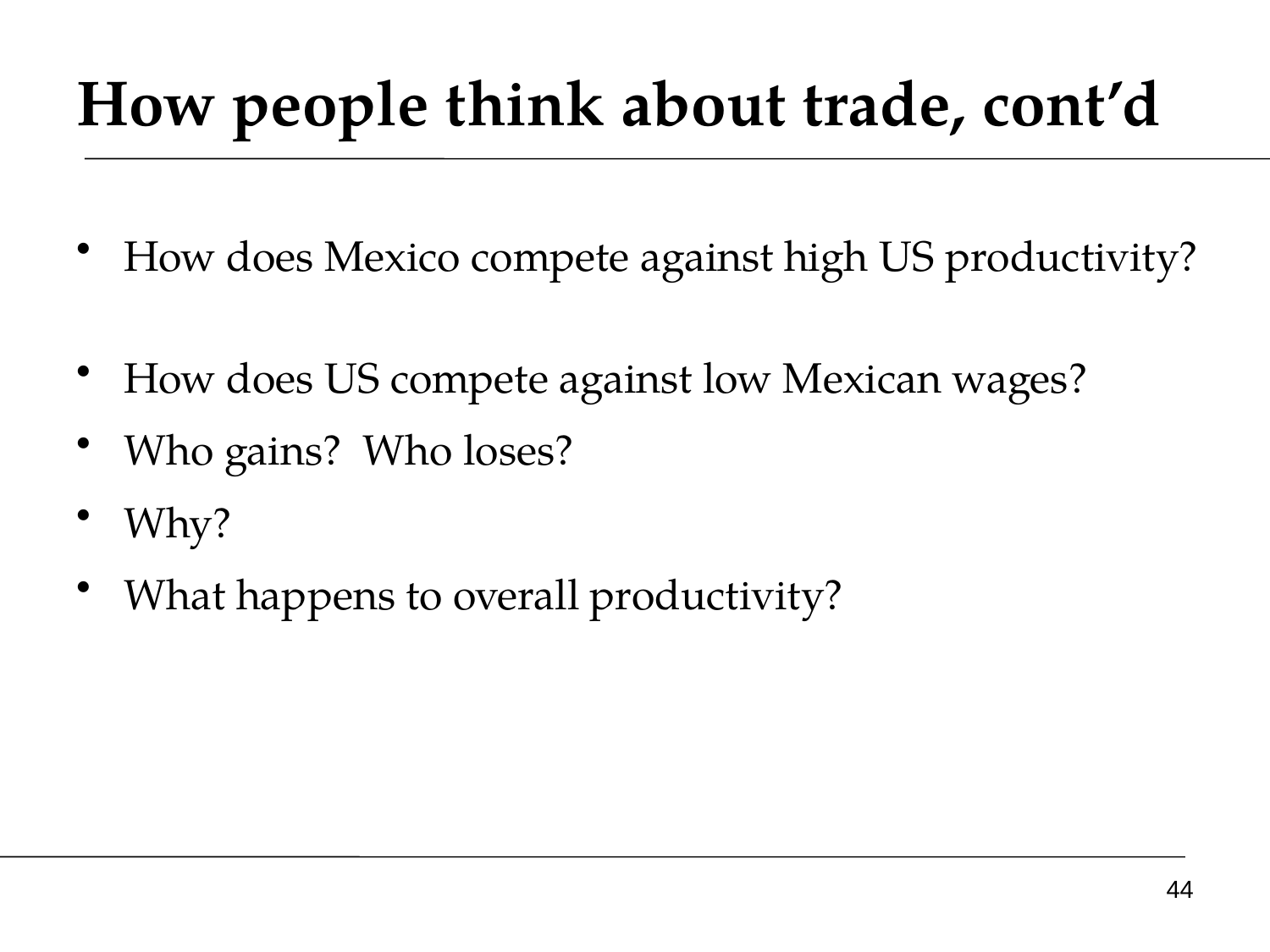

# How people think about trade, cont’d
How does Mexico compete against high US productivity?
How does US compete against low Mexican wages?
Who gains?  Who loses?
Why?
What happens to overall productivity?
44